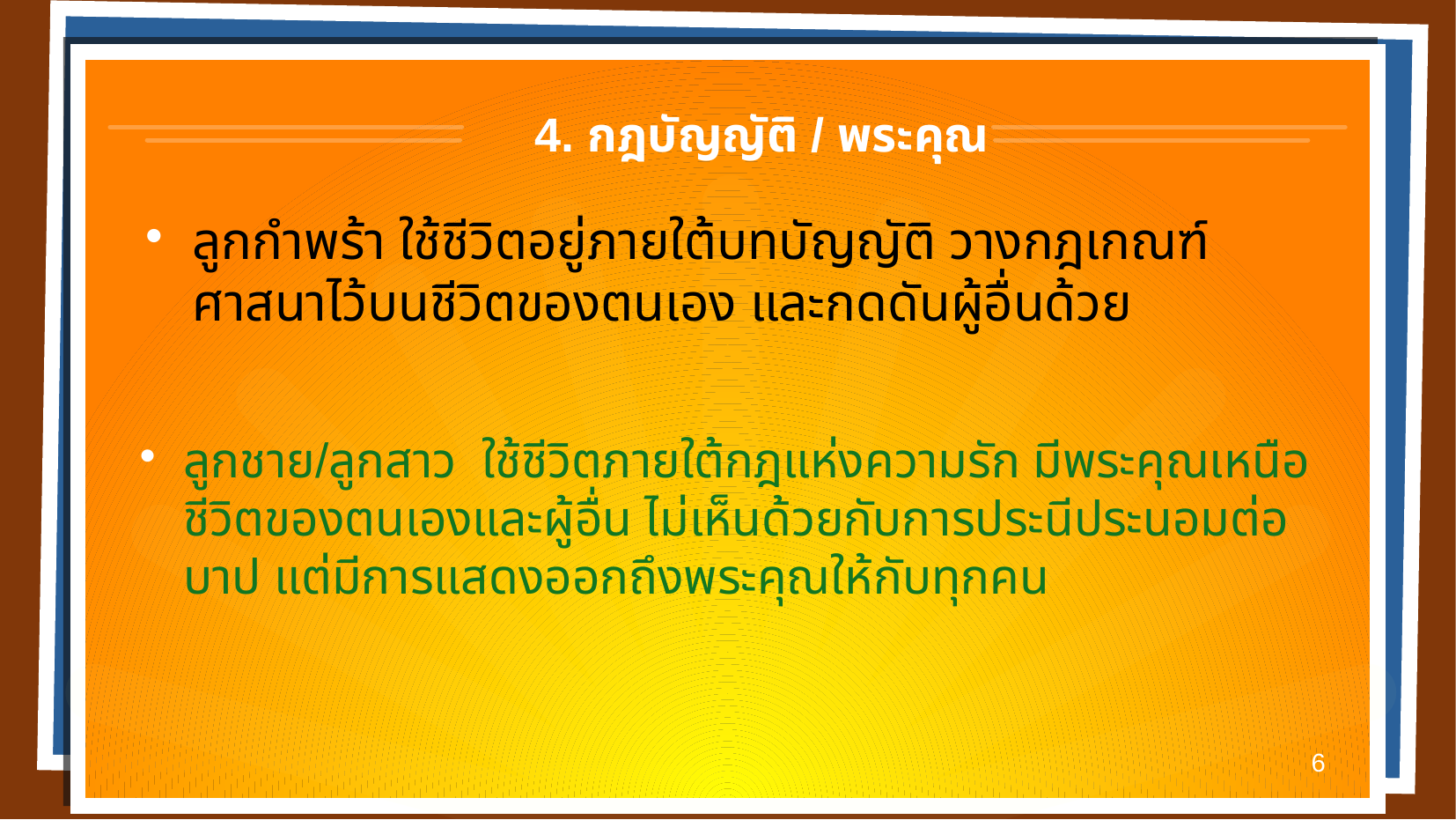

4. กฎบัญญัติ / พระคุณ
# ลูกกำพร้า ใช้ชีวิตอยู่ภายใต้บทบัญญัติ วางกฎเกณฑ์ศาสนาไว้บนชีวิตของตนเอง และกดดันผู้อื่นด้วย
ลูกชาย/ลูกสาว  ใช้ชีวิตภายใต้กฎแห่งความรัก มีพระคุณเหนือชีวิตของตนเองและผู้อื่น ไม่เห็นด้วยกับการประนีประนอมต่อบาป แต่มีการแสดงออกถึงพระคุณให้กับทุกคน
6